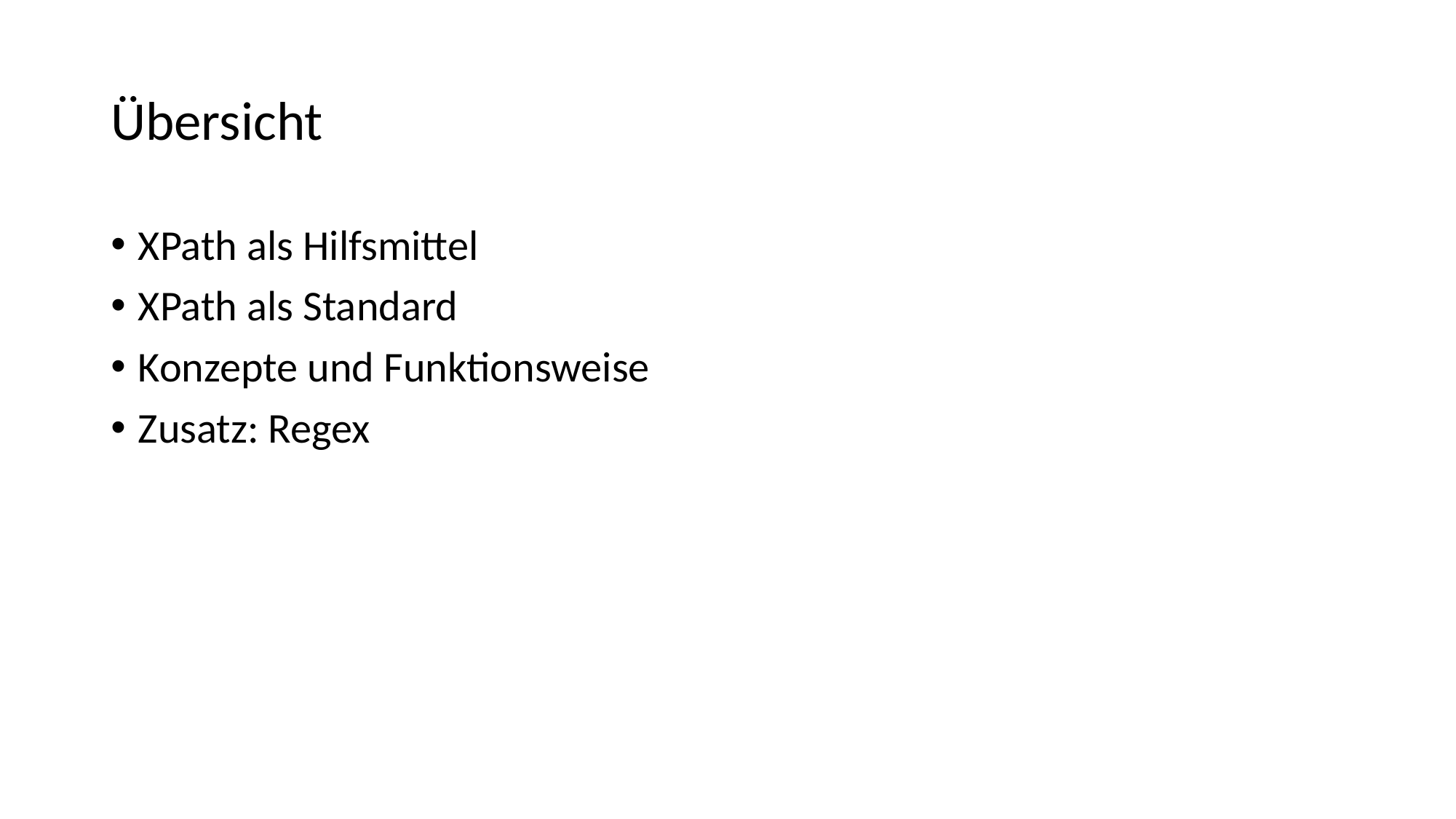

# Übersicht
XPath als Hilfsmittel
XPath als Standard
Konzepte und Funktionsweise
Zusatz: Regex